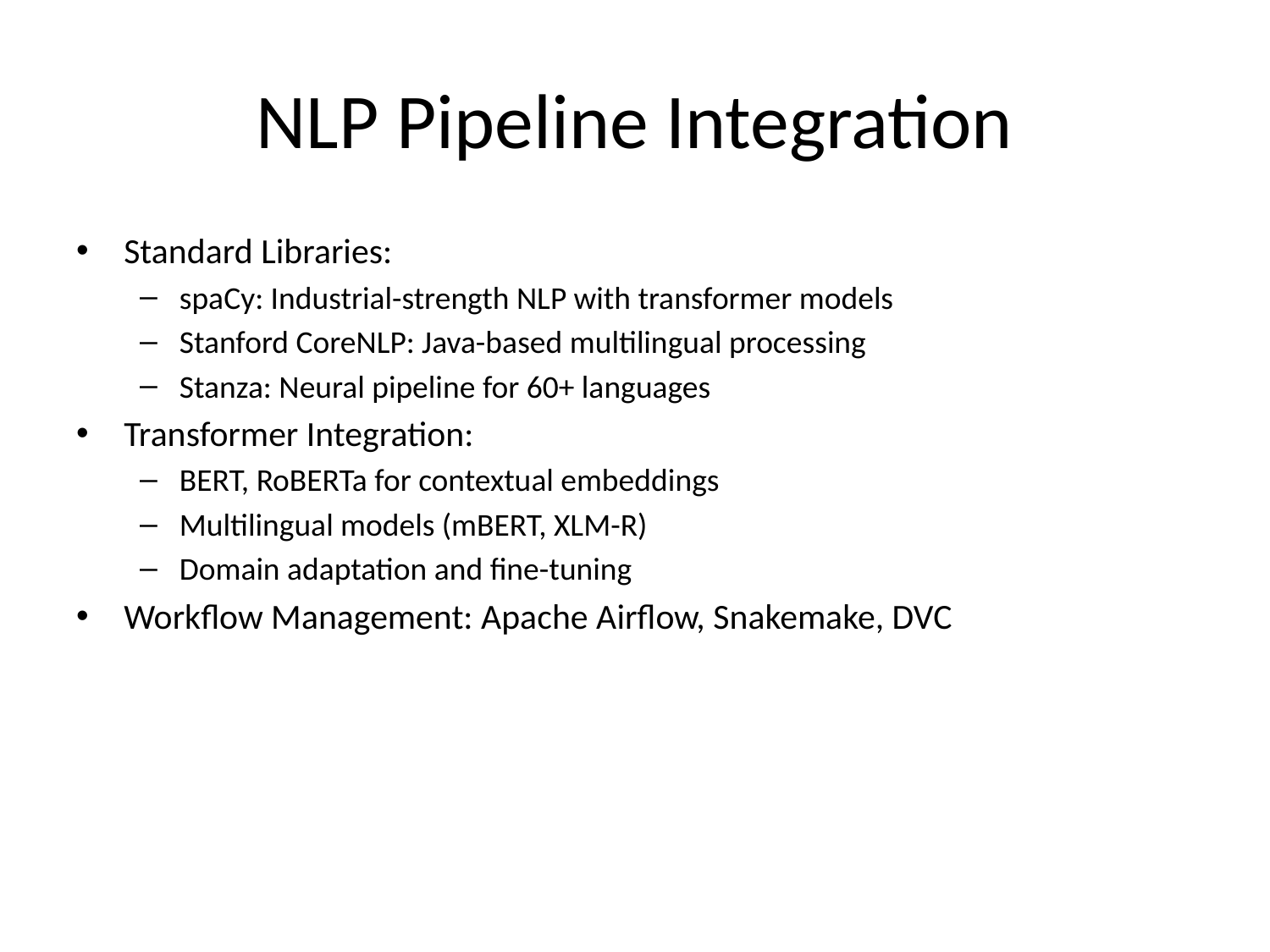

# NLP Pipeline Integration
Standard Libraries:
spaCy: Industrial-strength NLP with transformer models
Stanford CoreNLP: Java-based multilingual processing
Stanza: Neural pipeline for 60+ languages
Transformer Integration:
BERT, RoBERTa for contextual embeddings
Multilingual models (mBERT, XLM-R)
Domain adaptation and fine-tuning
Workflow Management: Apache Airflow, Snakemake, DVC